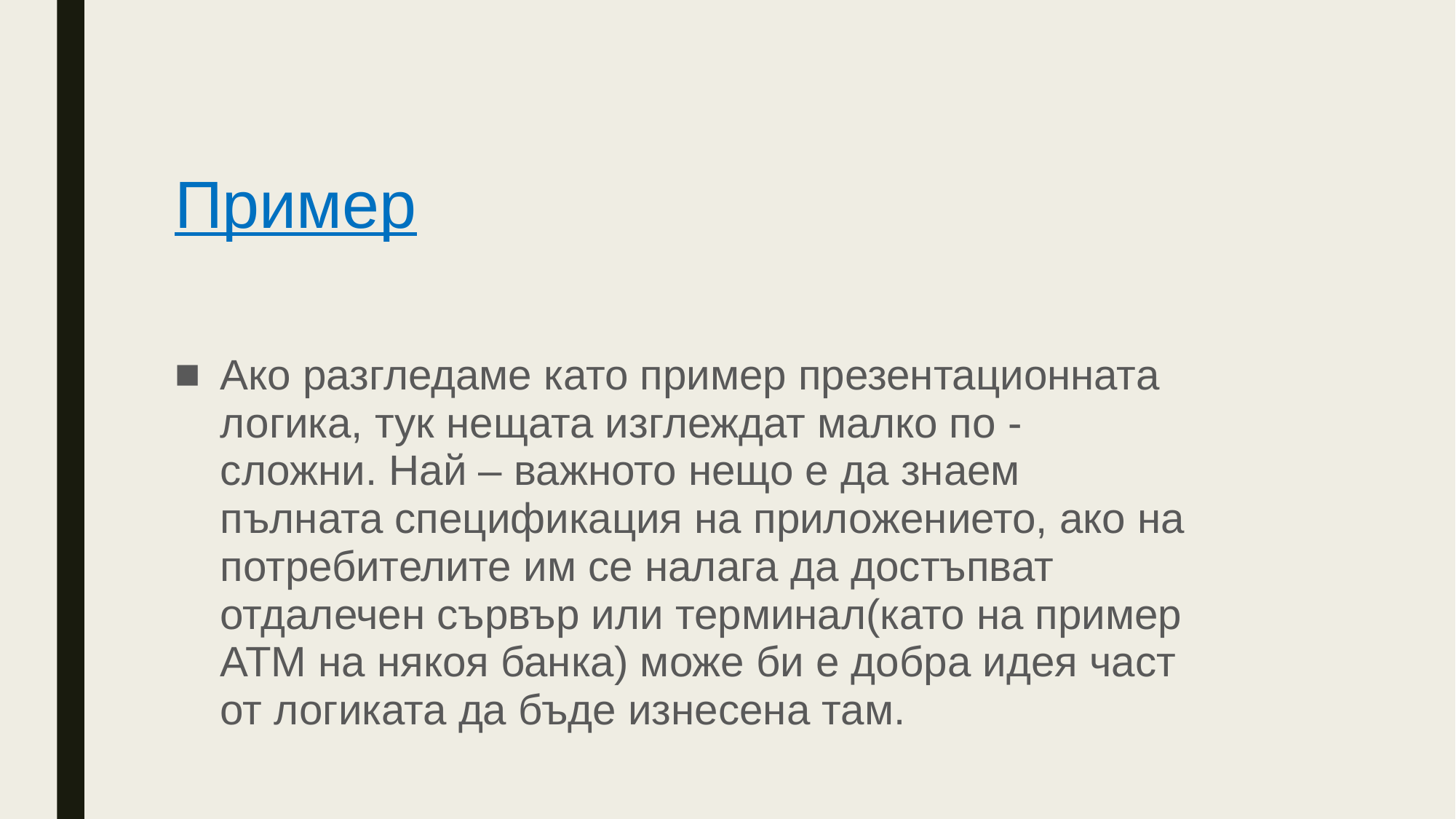

# Пример
Ако разгледаме като пример презентационната логика, тук нещата изглеждат малко по - сложни. Най – важното нещо е да знаем пълната спецификация на приложението, ако на потребителите им се налага да достъпват отдалечен сървър или терминал(като на пример ATM на някоя банка) може би е добра идея част от логиката да бъде изнесена там.